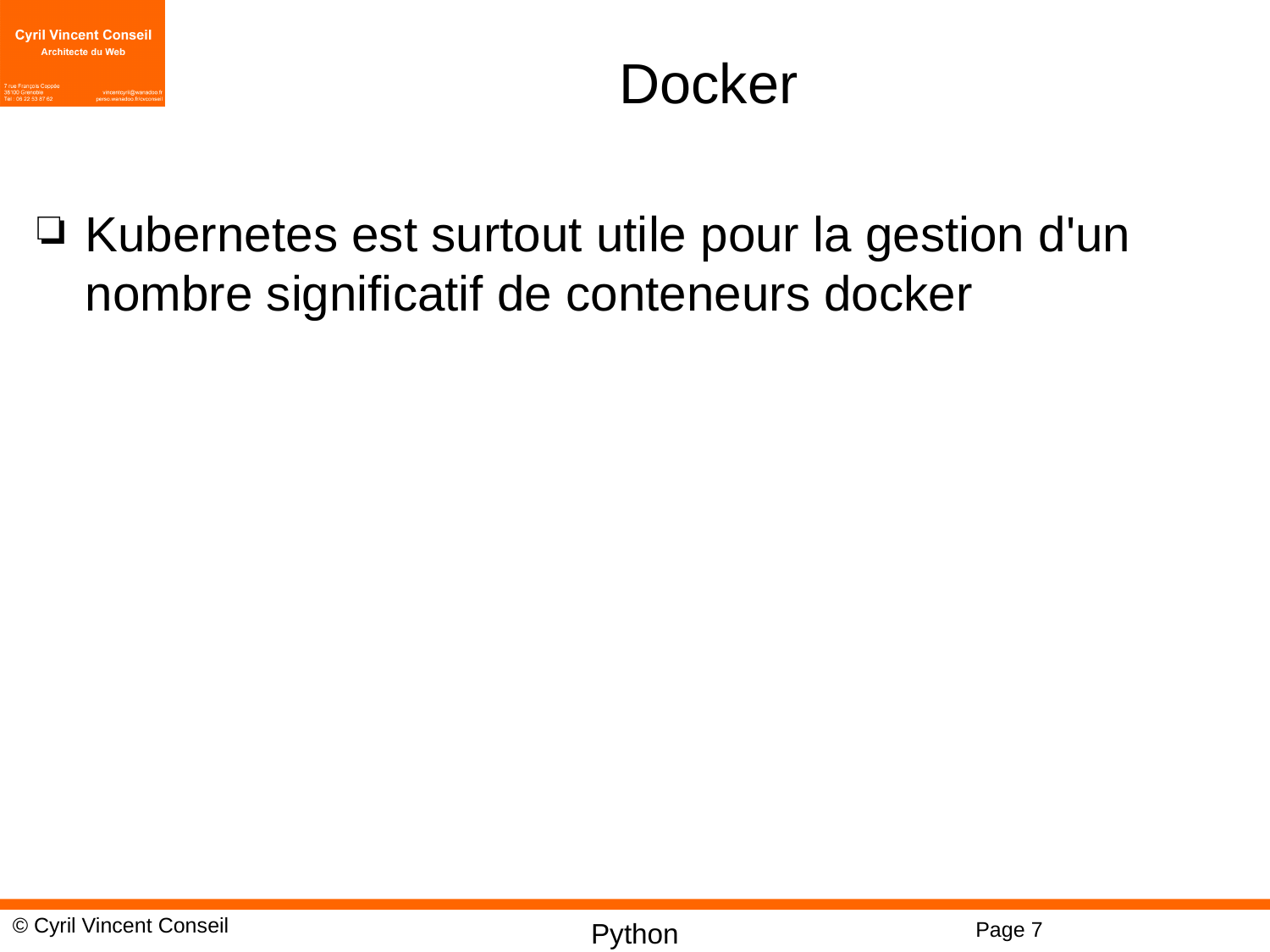

# Docker
Kubernetes est surtout utile pour la gestion d'un nombre significatif de conteneurs docker